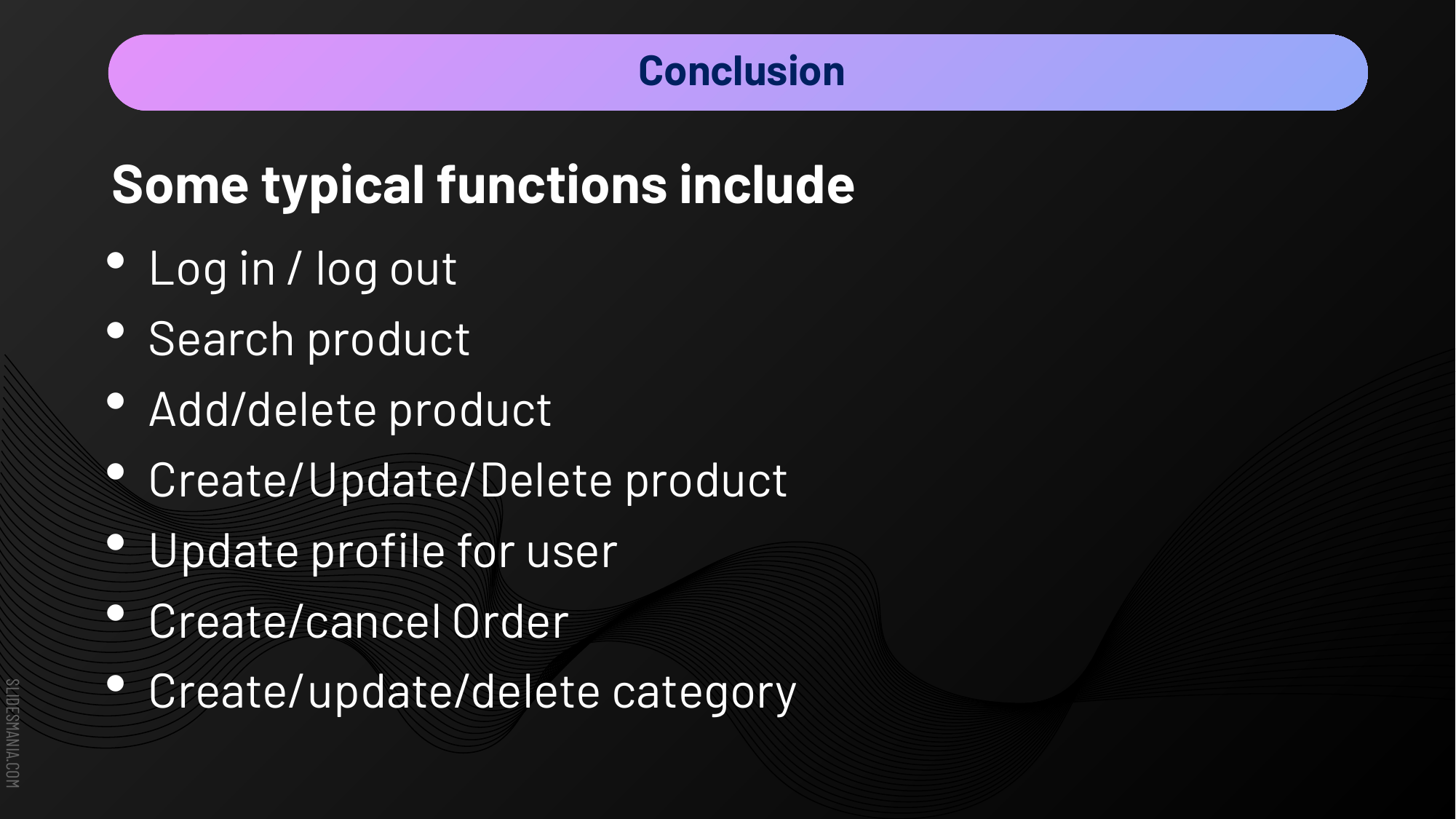

Conclusion

Some typical functions include
Log in / log out
Search product
Add/delete product
Create/Update/Delete product
Update profile for user
Create/cancel Order
Create/update/delete category